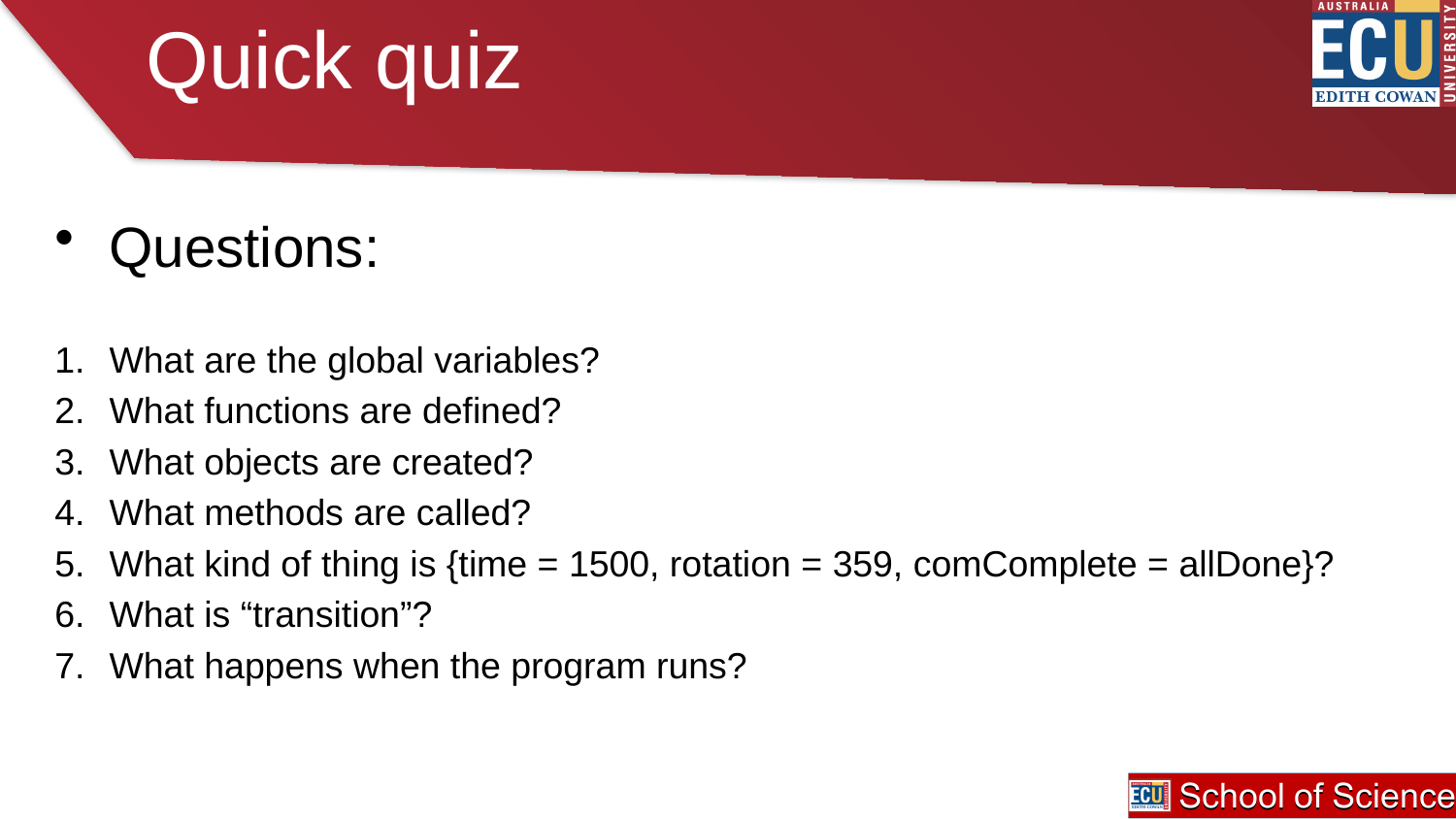

# Quick quiz
Questions:

What are the global variables?
What functions are defined?
What objects are created?
What methods are called?
What kind of thing is {time = 1500, rotation = 359, comComplete = allDone}?
What is “transition”?
What happens when the program runs?